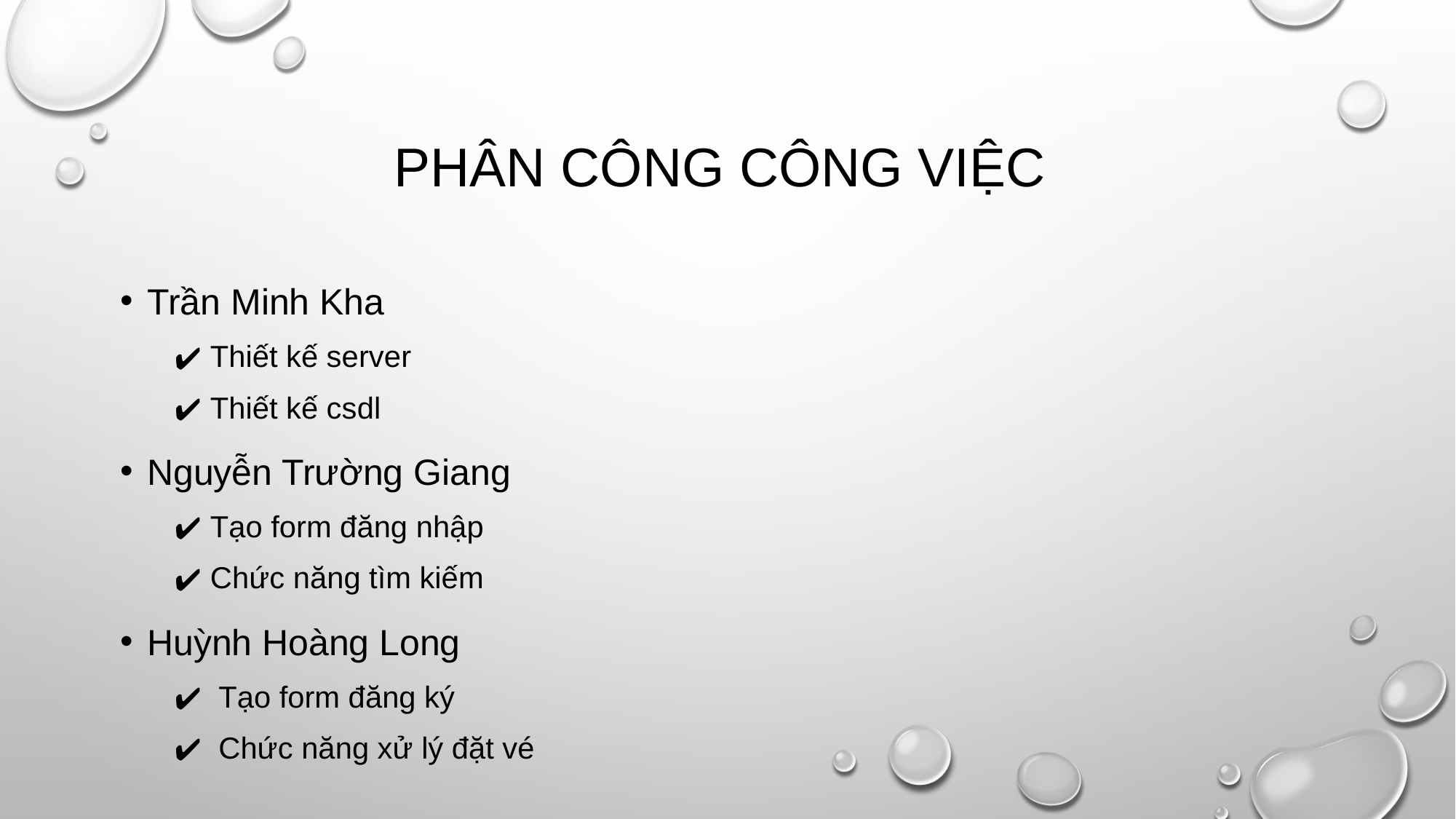

# PHÂN CÔNG CÔNG VIỆC
Trần Minh Kha
 Thiết kế server
 Thiết kế csdl
Nguyễn Trường Giang
 Tạo form đăng nhập
 Chức năng tìm kiếm
Huỳnh Hoàng Long
  Tạo form đăng ký
  Chức năng xử lý đặt vé